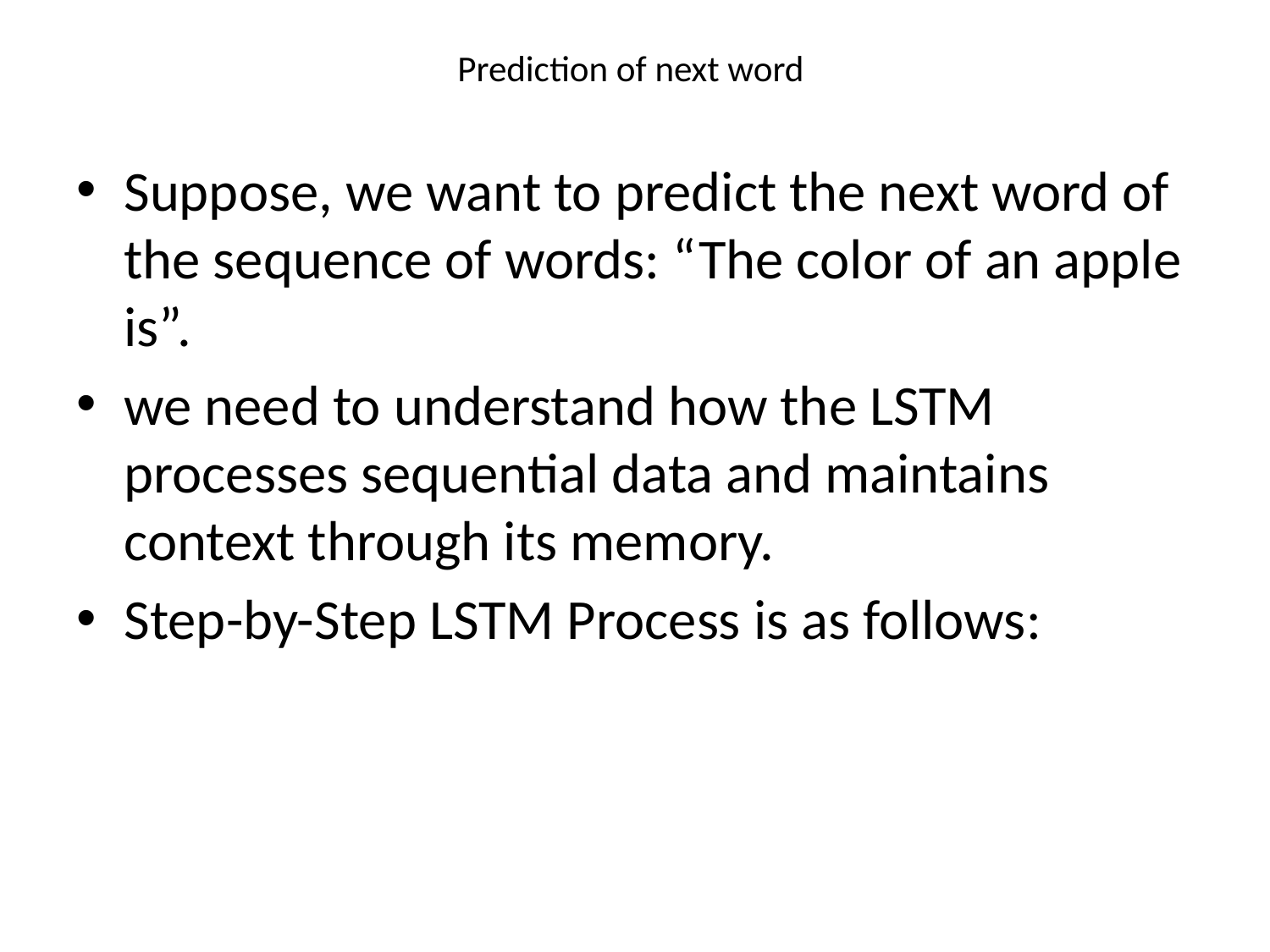

# Prediction of next word
Suppose, we want to predict the next word of the sequence of words: “The color of an apple is”.
we need to understand how the LSTM processes sequential data and maintains context through its memory.
Step-by-Step LSTM Process is as follows: